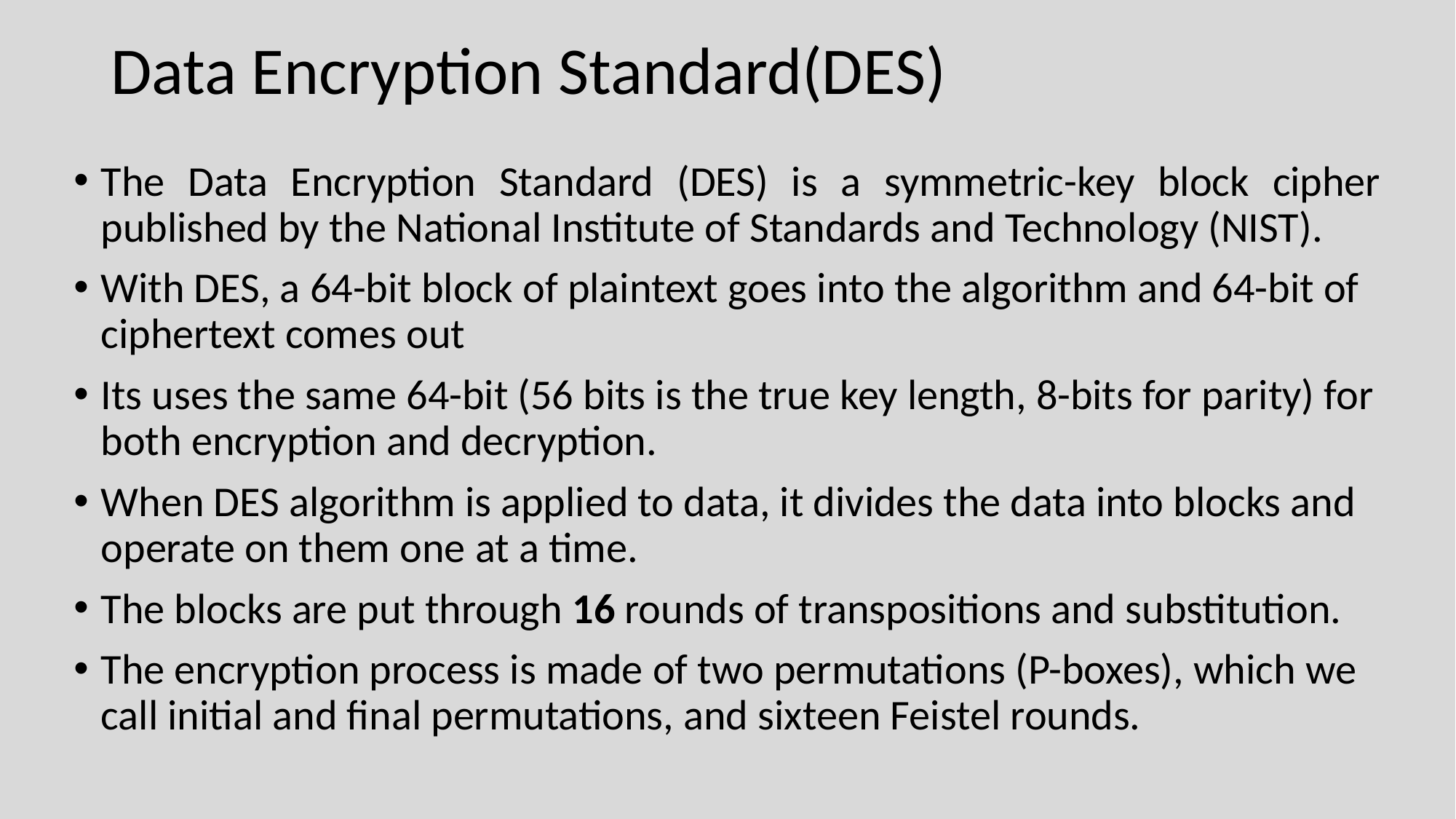

# Data Encryption Standard(DES)
The Data Encryption Standard (DES) is a symmetric-key block cipher published by the National Institute of Standards and Technology (NIST).
With DES, a 64-bit block of plaintext goes into the algorithm and 64-bit of ciphertext comes out
Its uses the same 64-bit (56 bits is the true key length, 8-bits for parity) for both encryption and decryption.
When DES algorithm is applied to data, it divides the data into blocks and operate on them one at a time.
The blocks are put through 16 rounds of transpositions and substitution.
The encryption process is made of two permutations (P-boxes), which we call initial and final permutations, and sixteen Feistel rounds.